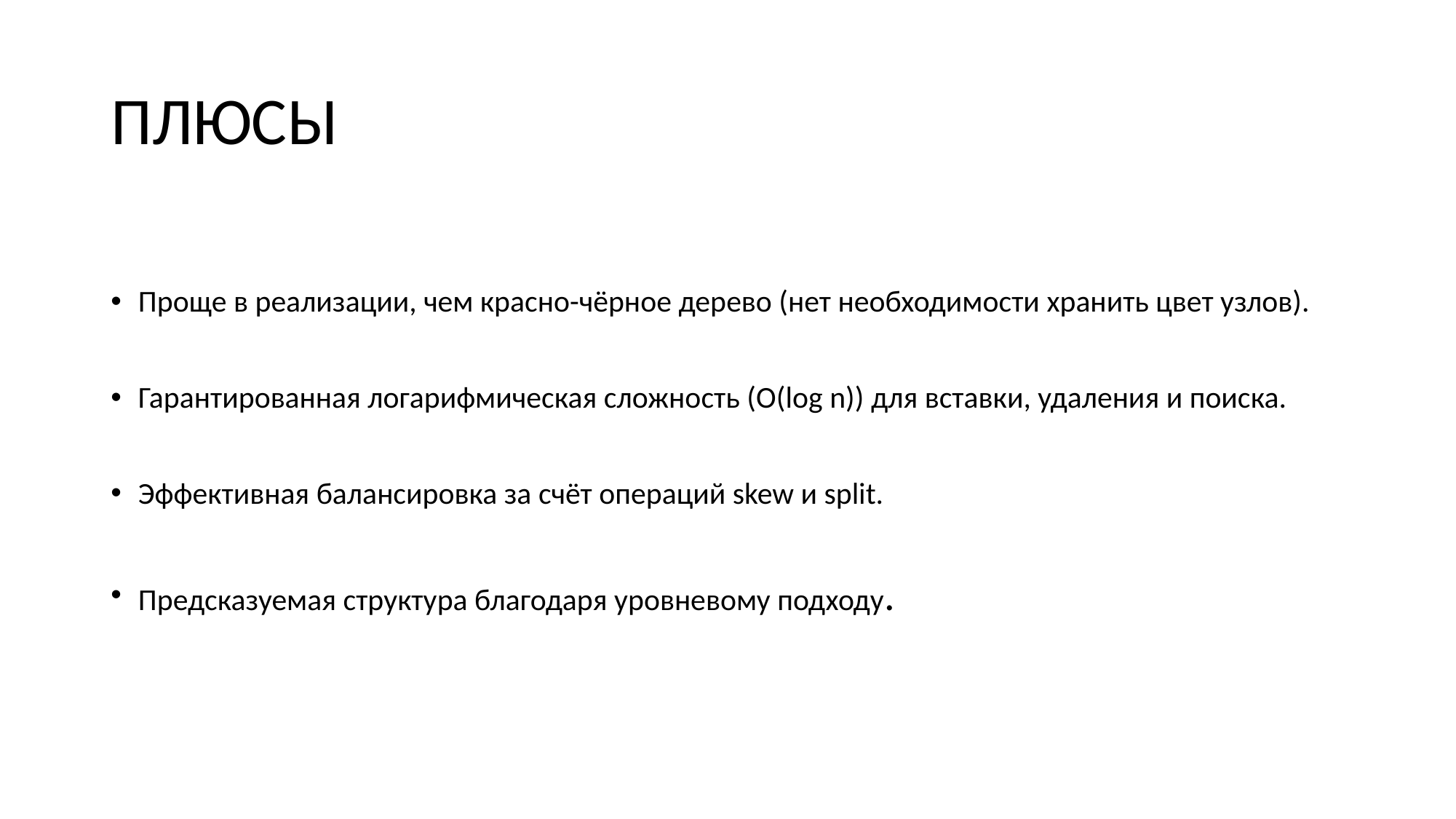

# ПЛЮСЫ

Проще в реализации, чем красно-чёрное дерево (нет необходимости хранить цвет узлов).

Гарантированная логарифмическая сложность (O(log n)) для вставки, удаления и поиска.

Эффективная балансировка за счёт операций skew и split.

Предсказуемая структура благодаря уровневому подходу.